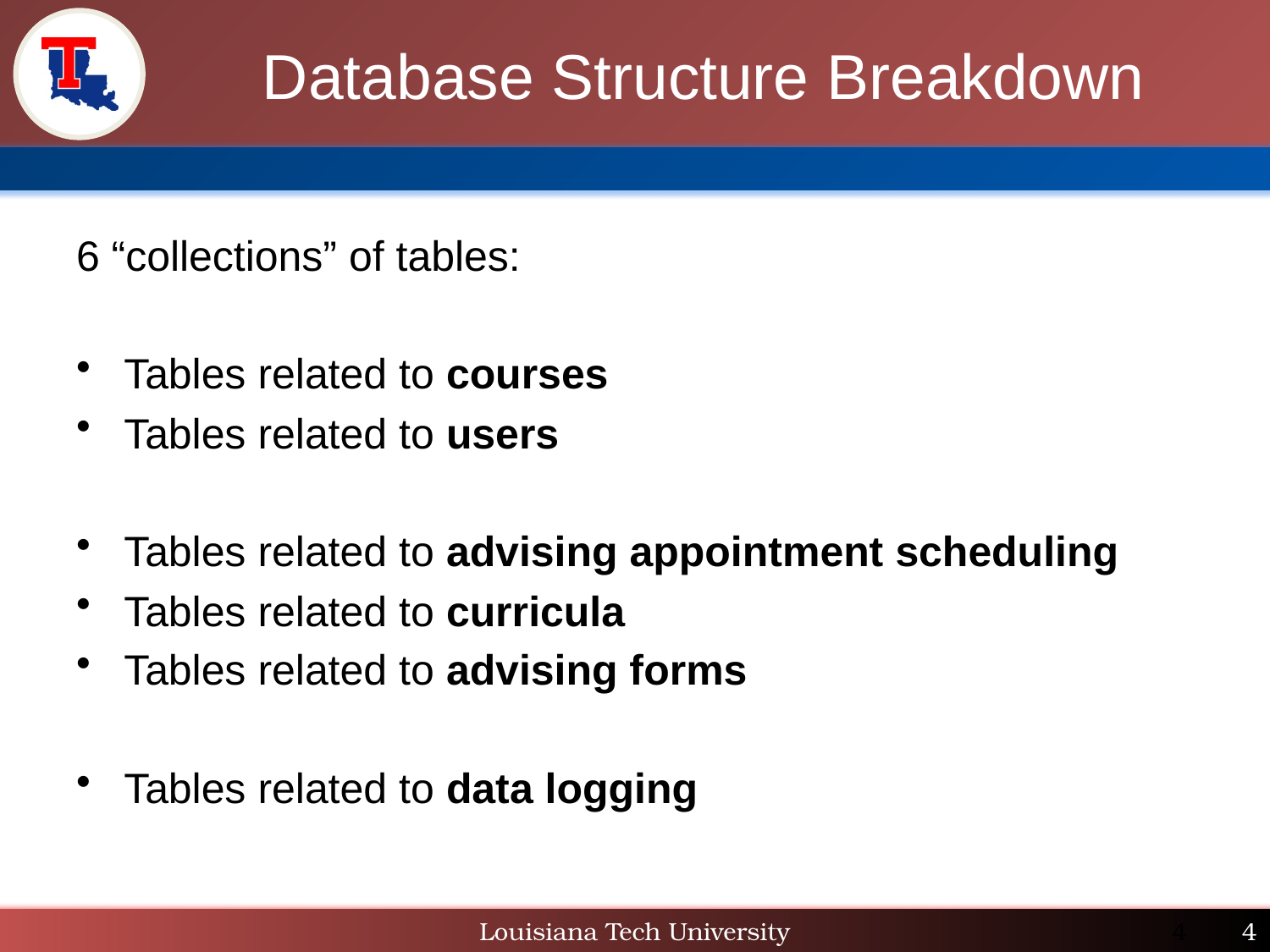

# Database Structure Breakdown
6 “collections” of tables:

Tables related to courses
Tables related to users

Tables related to advising appointment scheduling
Tables related to curricula
Tables related to advising forms

Tables related to data logging
4